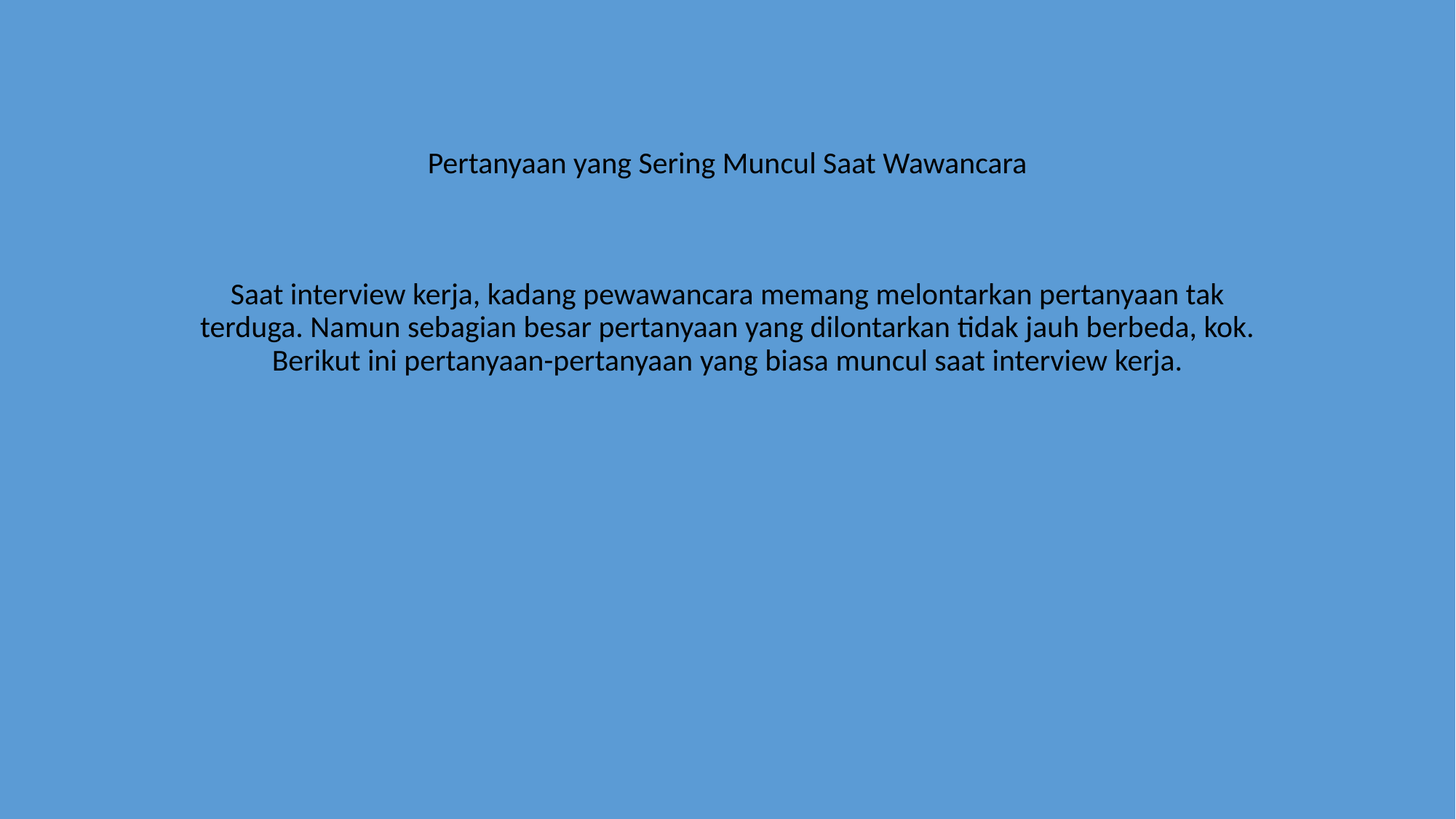

# Pertanyaan yang Sering Muncul Saat Wawancara Saat interview kerja, kadang pewawancara memang melontarkan pertanyaan tak terduga. Namun sebagian besar pertanyaan yang dilontarkan tidak jauh berbeda, kok. Berikut ini pertanyaan-pertanyaan yang biasa muncul saat interview kerja.